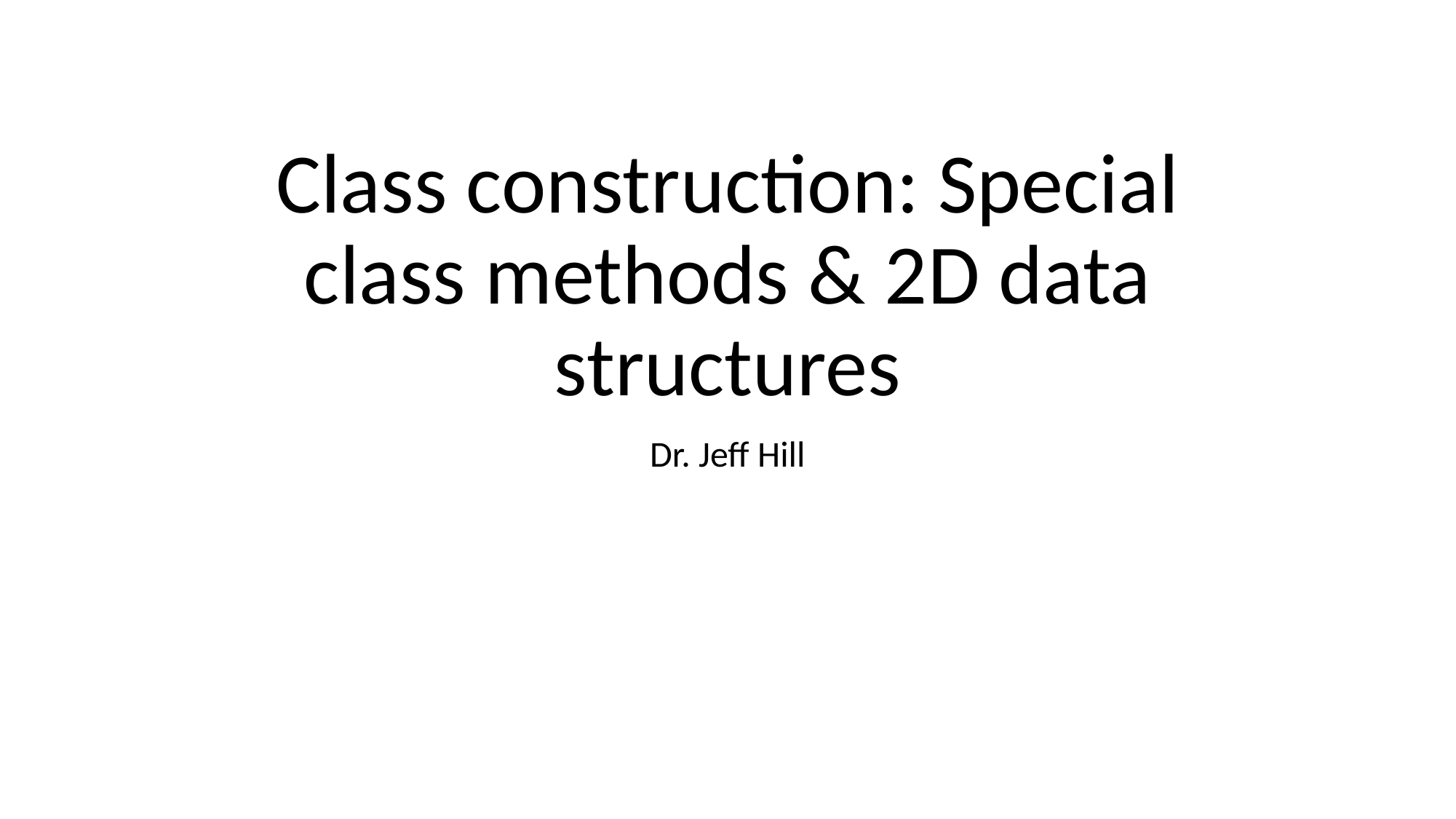

# Class construction: Special class methods & 2D data structures
Dr. Jeff Hill